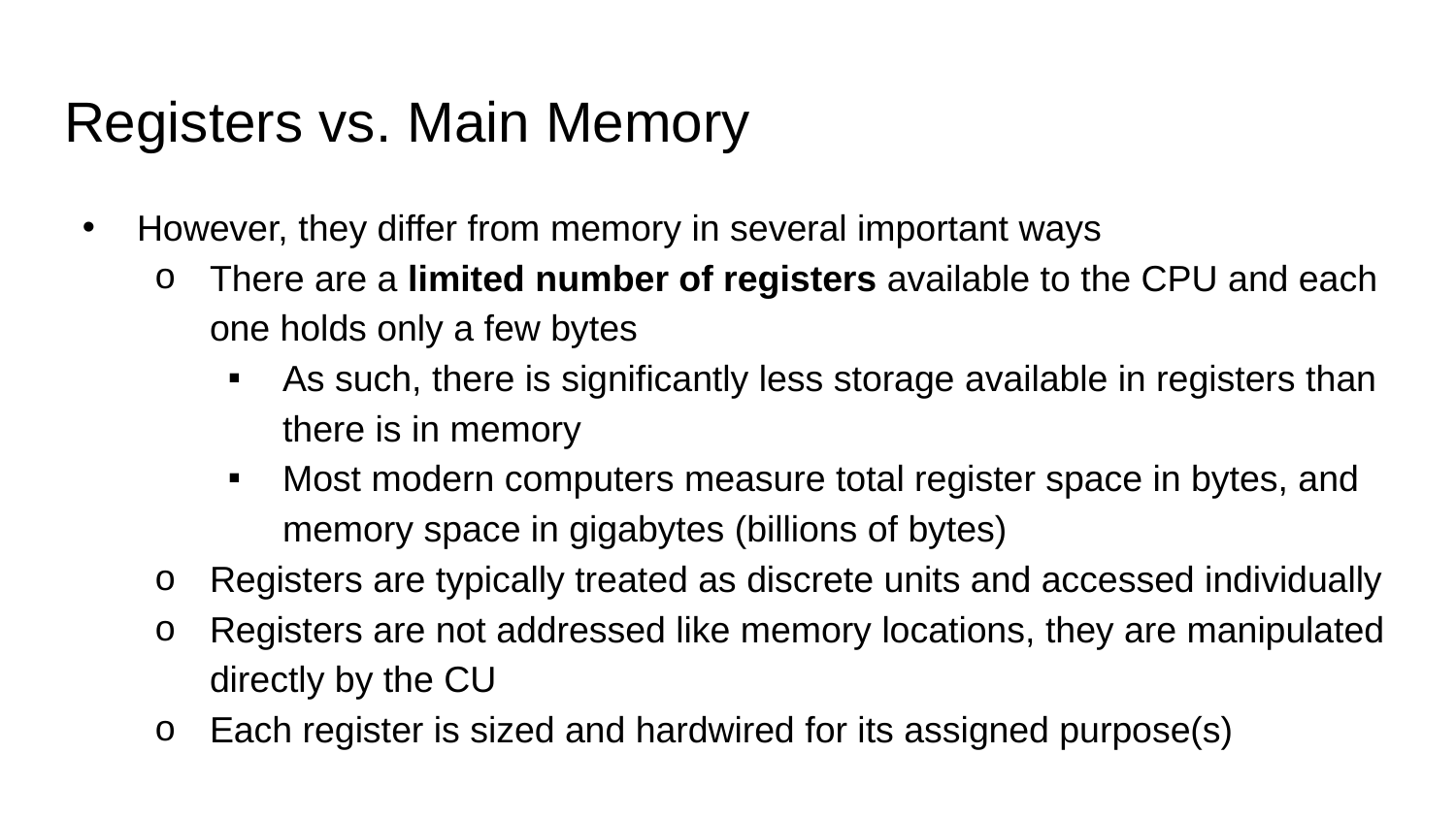

# Registers vs. Main Memory
However, they differ from memory in several important ways
There are a limited number of registers available to the CPU and each one holds only a few bytes
As such, there is significantly less storage available in registers than there is in memory
Most modern computers measure total register space in bytes, and memory space in gigabytes (billions of bytes)
Registers are typically treated as discrete units and accessed individually
Registers are not addressed like memory locations, they are manipulated directly by the CU
Each register is sized and hardwired for its assigned purpose(s)